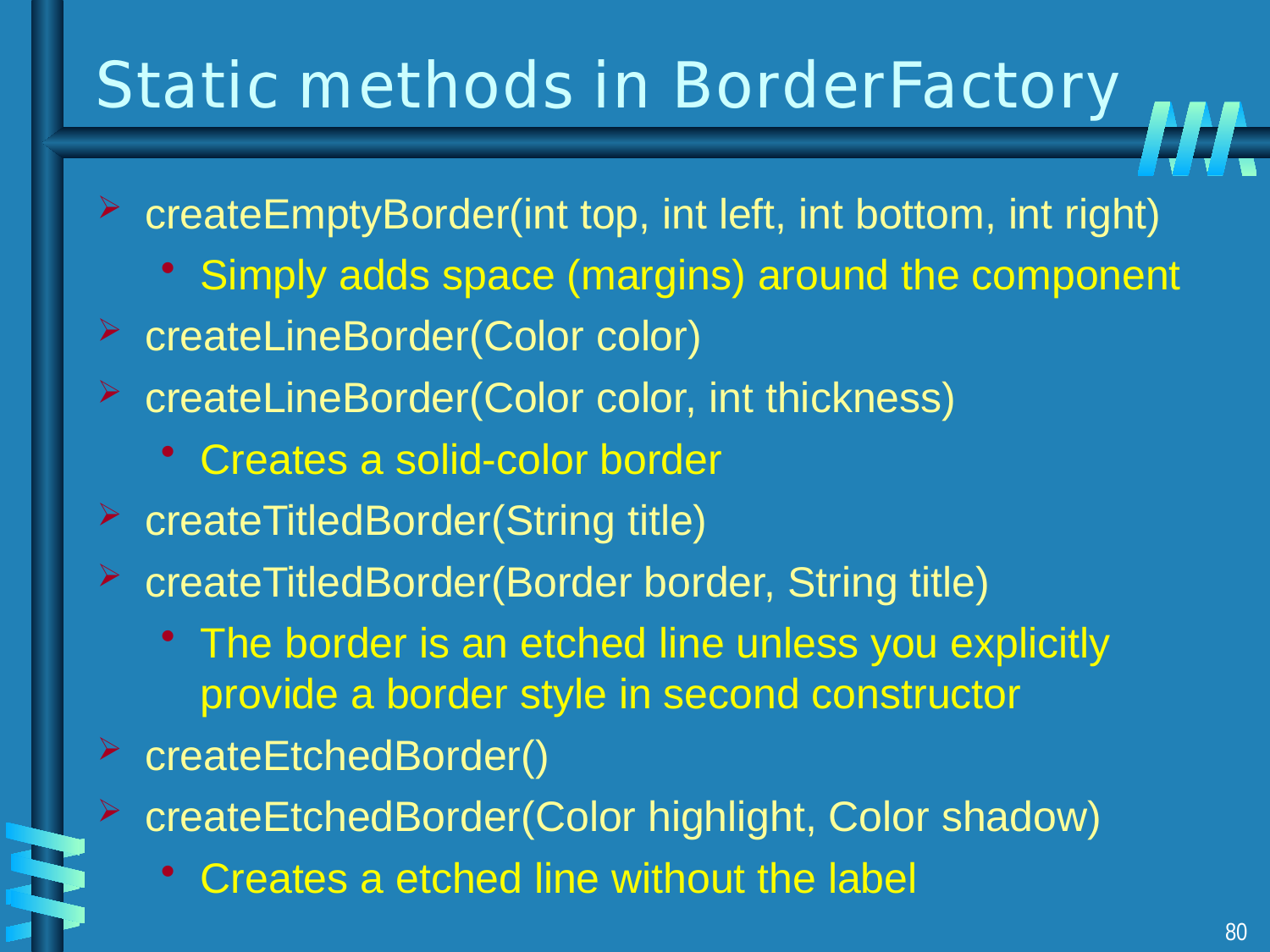

# Static methods in BorderFactory
createEmptyBorder(int top, int left, int bottom, int right)
Simply adds space (margins) around the component
createLineBorder(Color color)
createLineBorder(Color color, int thickness)
Creates a solid-color border
createTitledBorder(String title)
createTitledBorder(Border border, String title)
The border is an etched line unless you explicitly provide a border style in second constructor
createEtchedBorder()
createEtchedBorder(Color highlight, Color shadow)
Creates a etched line without the label
80